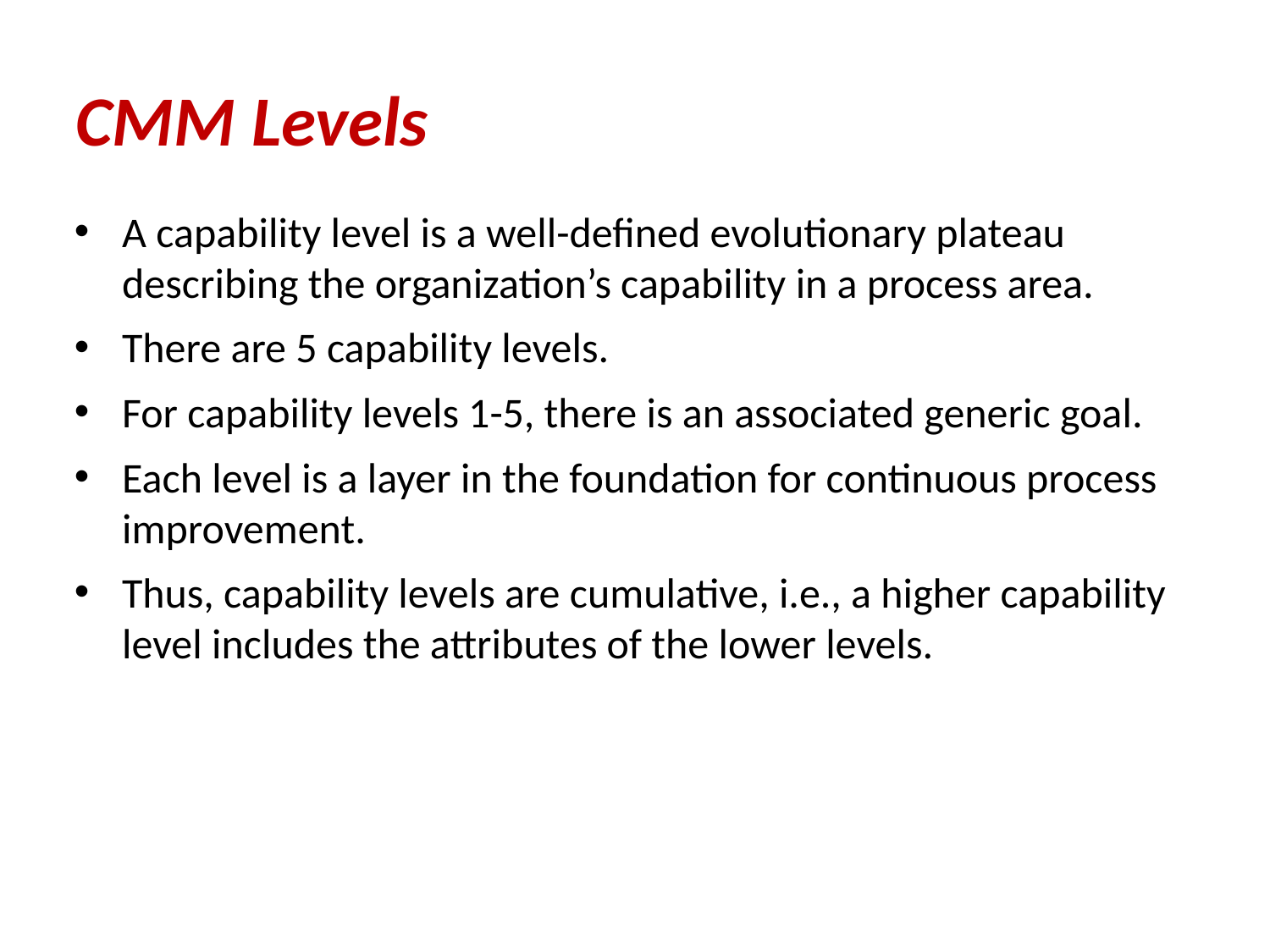

CMM Levels
# Capability Levels
A capability level is a well-defined evolutionary plateau describing the organization’s capability in a process area.
There are 5 capability levels.
For capability levels 1-5, there is an associated generic goal.
Each level is a layer in the foundation for continuous process improvement.
Thus, capability levels are cumulative, i.e., a higher capability level includes the attributes of the lower levels.